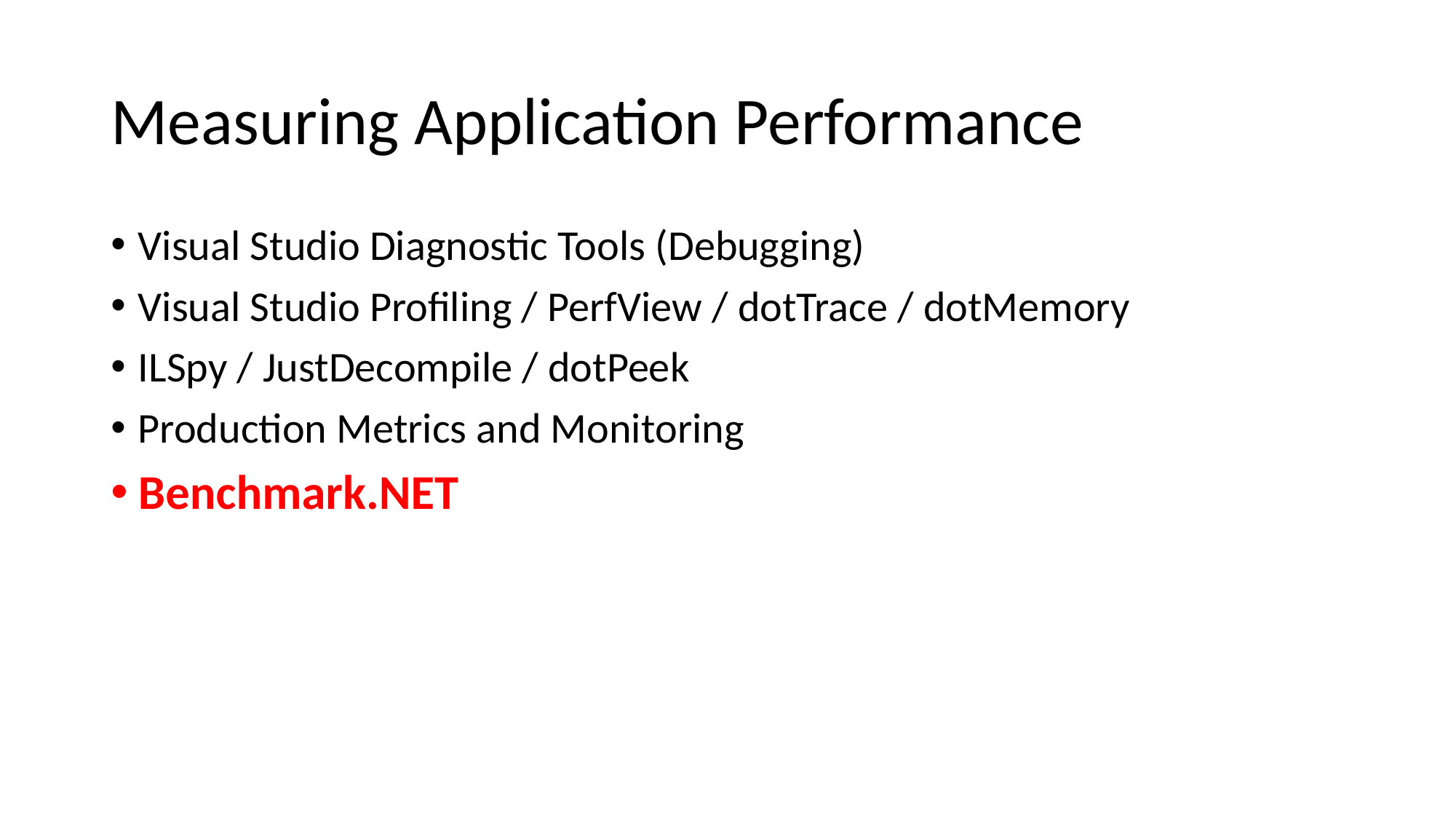

# Measuring Application Performance
Visual Studio Diagnostic Tools (Debugging)
Visual Studio Profiling / PerfView / dotTrace / dotMemory
ILSpy / JustDecompile / dotPeek
Production Metrics and Monitoring
Benchmark.NET